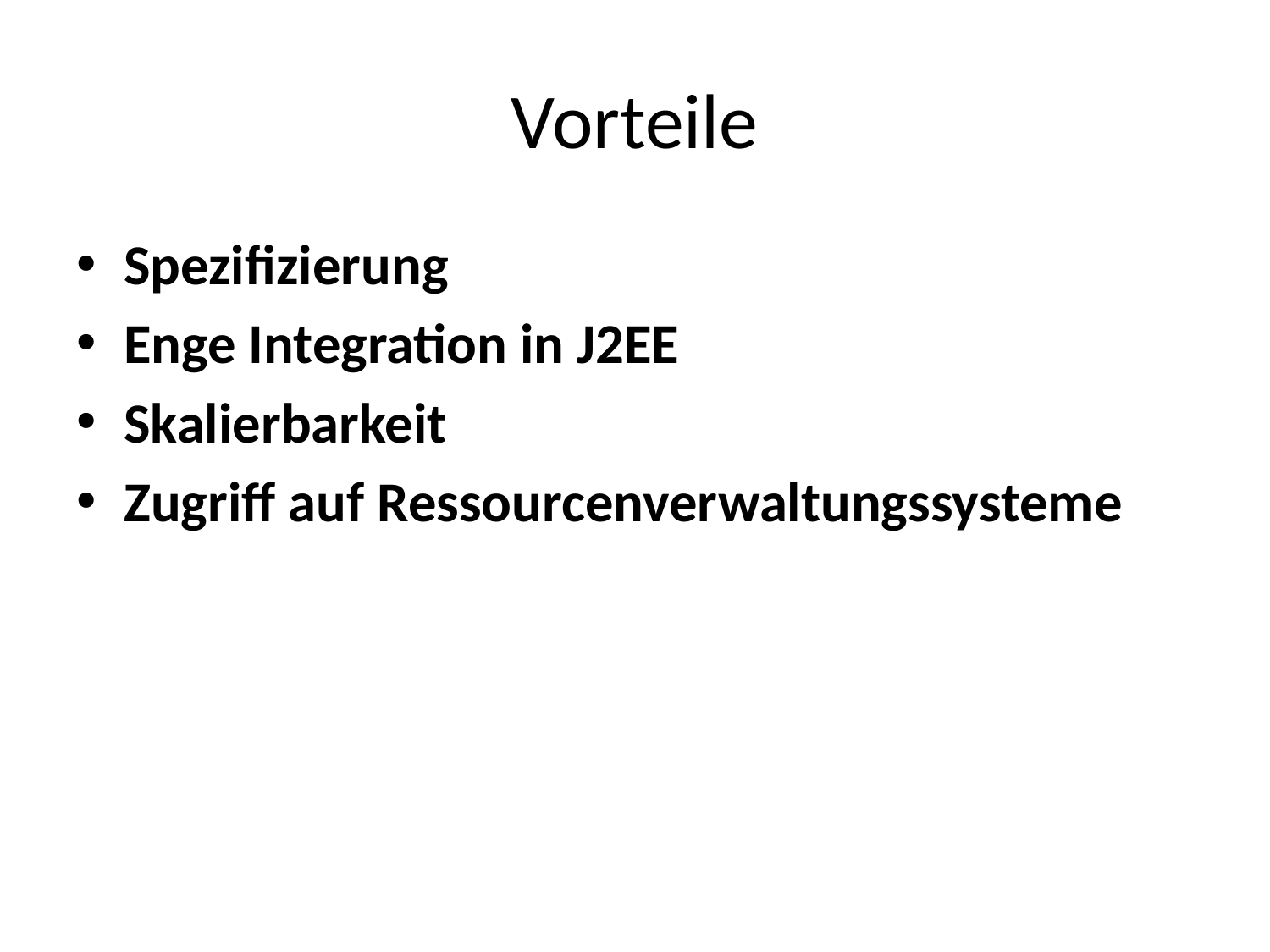

# Vorteile
Spezifizierung
Enge Integration in J2EE
Skalierbarkeit
Zugriff auf Ressourcenverwaltungssysteme